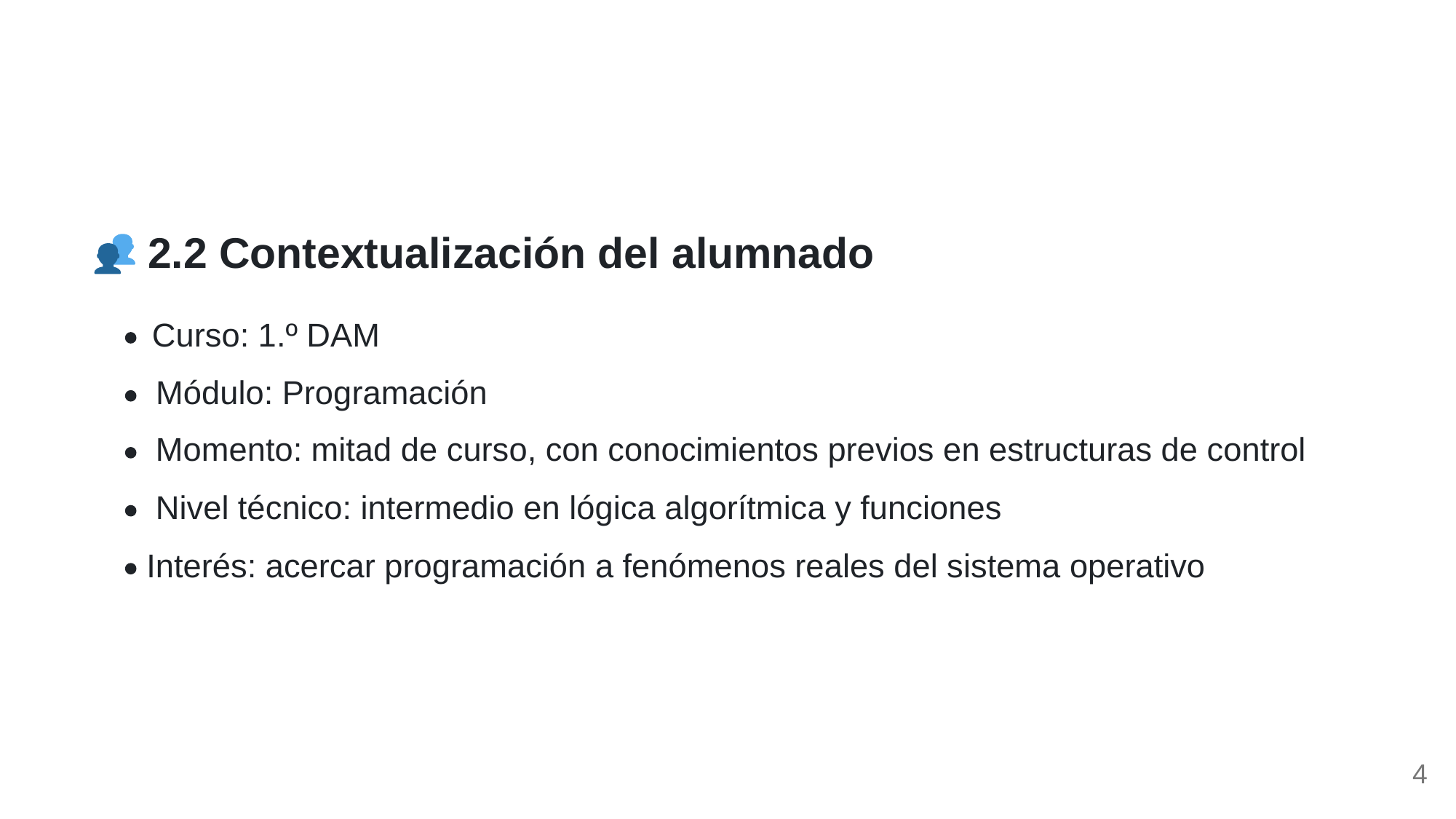

2.2 Contextualización del alumnado

Curso: 1.º DAM

Módulo: Programación

Momento: mitad de curso, con conocimientos previos en estructuras de control

Nivel técnico: intermedio en lógica algorítmica y funciones

Interés: acercar programación a fenómenos reales del sistema operativo

4